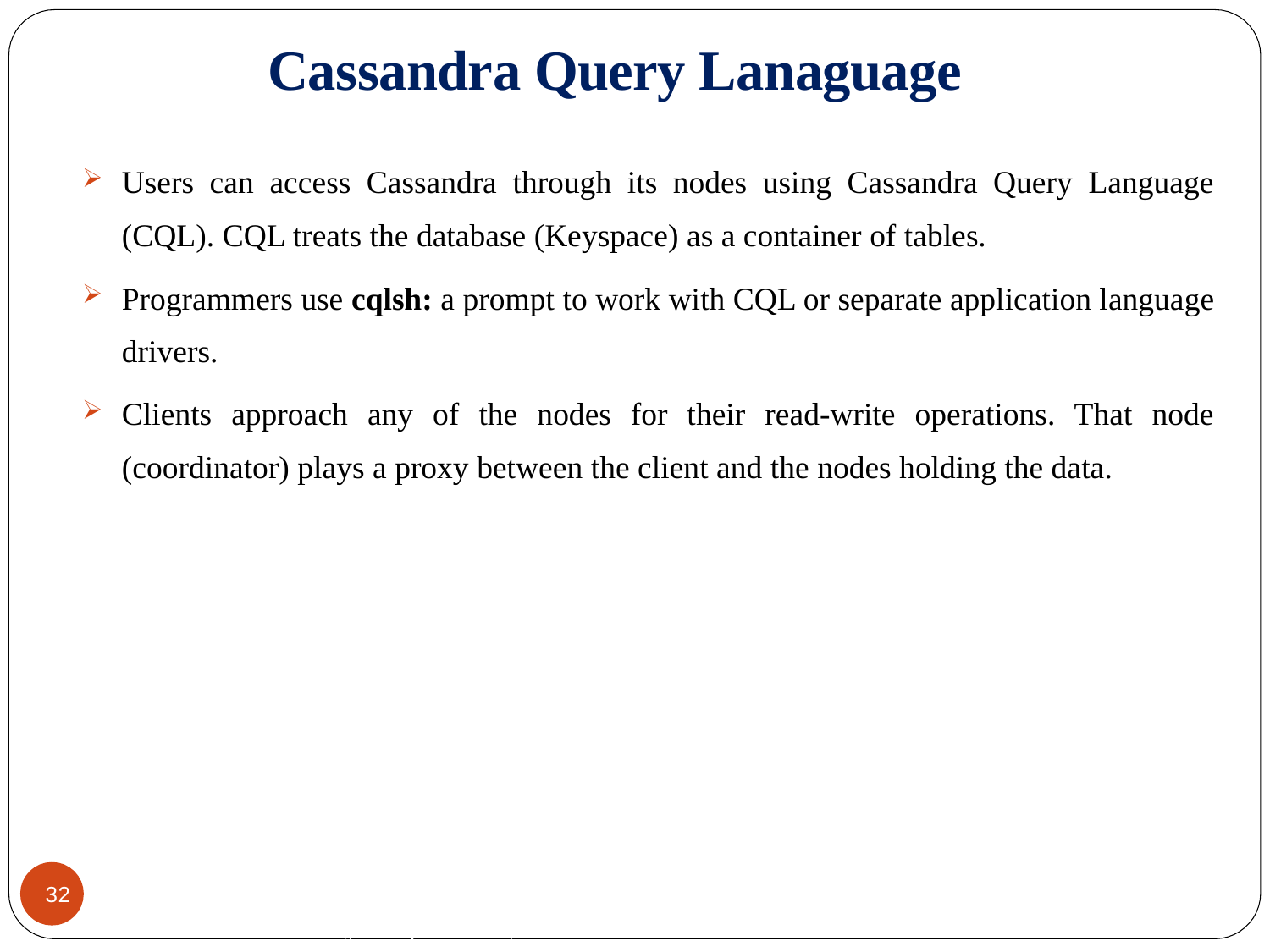

# Cassandra Query Lanaguage
Users can access Cassandra through its nodes using Cassandra Query Language (CQL). CQL treats the database (Keyspace) as a container of tables.
Programmers use cqlsh: a prompt to work with CQL or separate application language drivers.
Clients approach any of the nodes for their read-write operations. That node (coordinator) plays a proxy between the client and the nodes holding the data.

32
CREDITS: Jimmy Lin (University of Maryland)